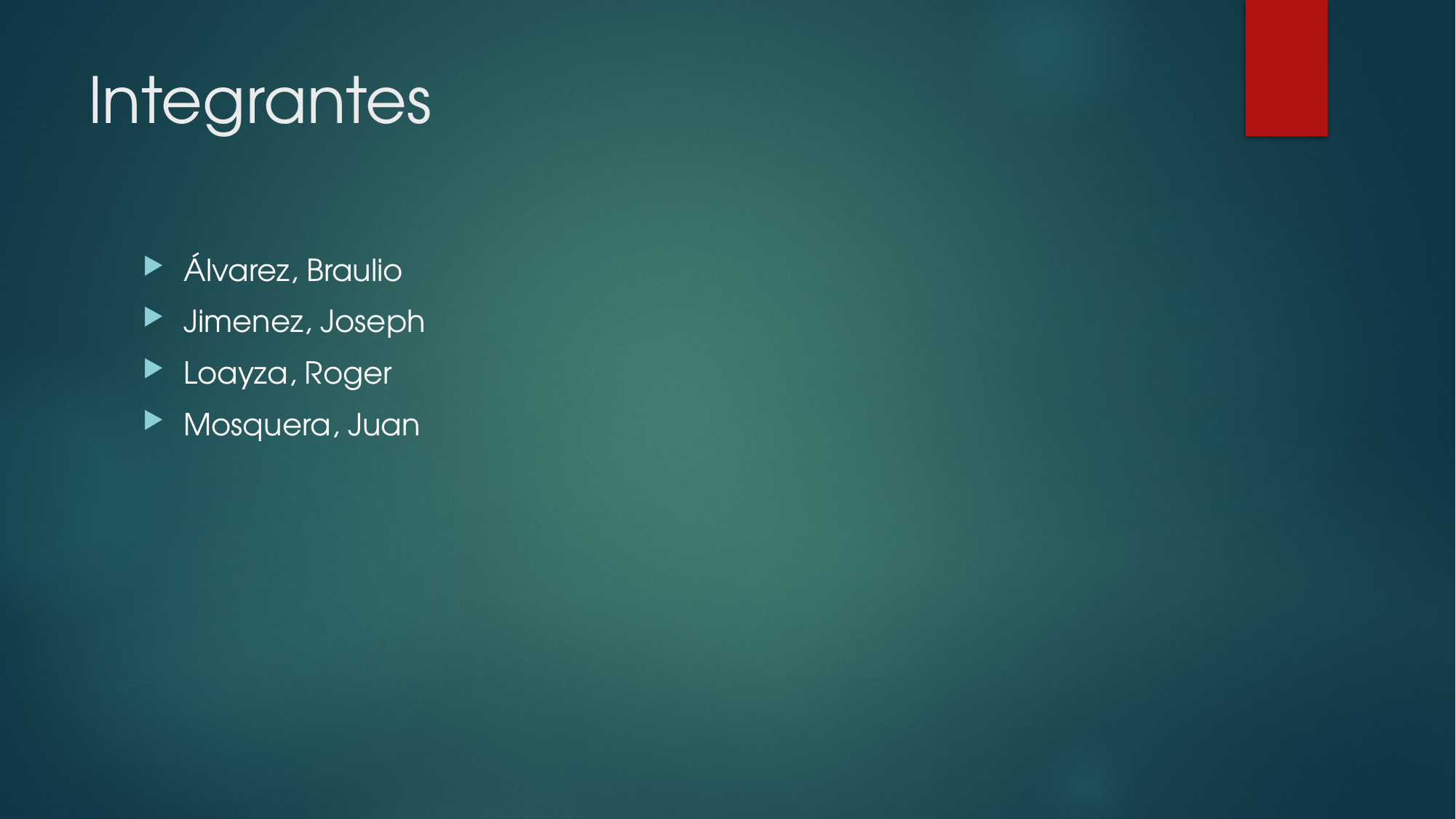

# Integrantes
Álvarez, Braulio
Jimenez, Joseph
Loayza, Roger
Mosquera, Juan